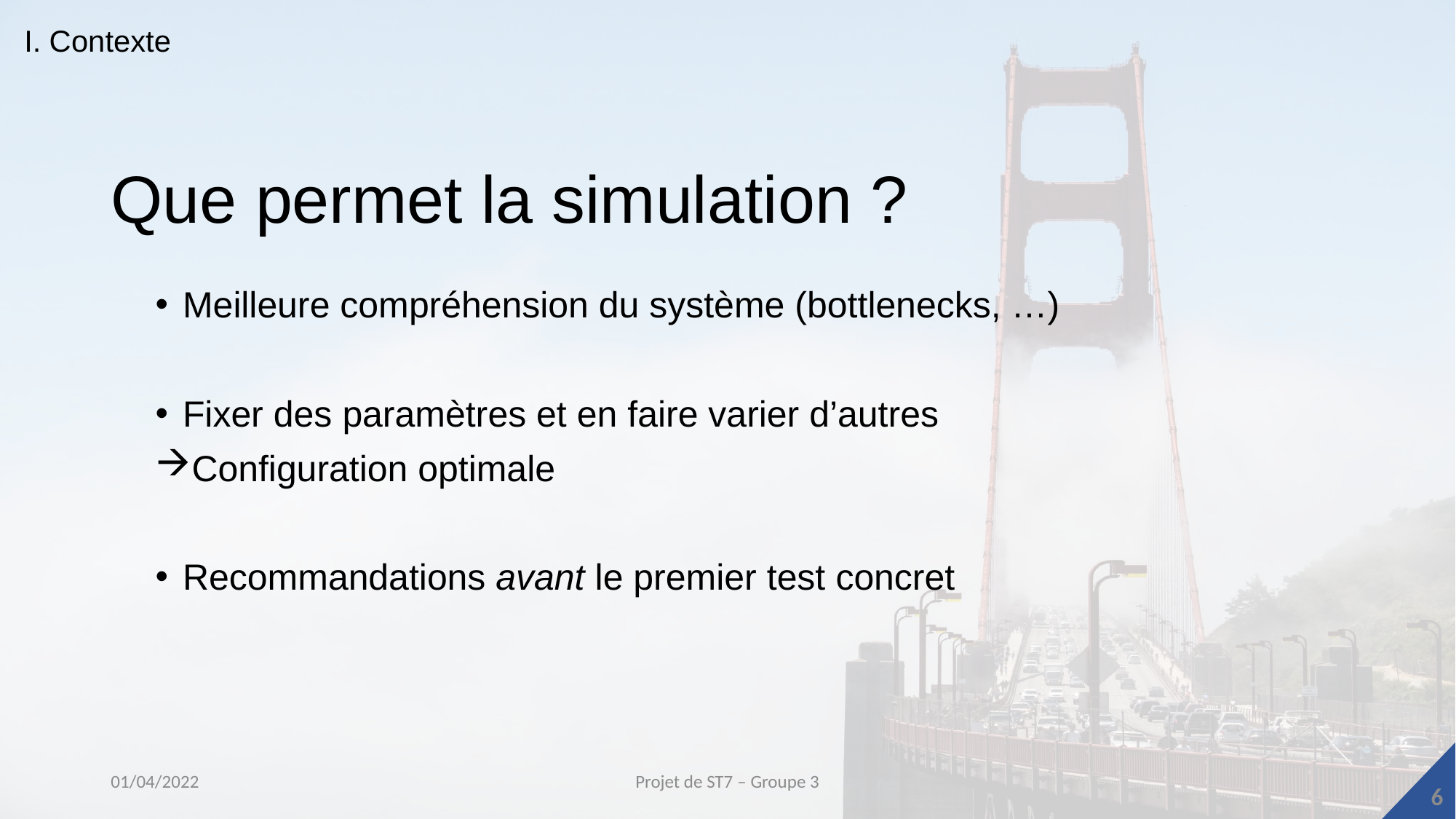

I. Contexte
Que permet la simulation ?
Meilleure compréhension du système (bottlenecks, …)

Fixer des paramètres et en faire varier d’autres
Configuration optimale

Recommandations avant le premier test concret

01/04/2022
Projet de ST7 – Groupe 3
6